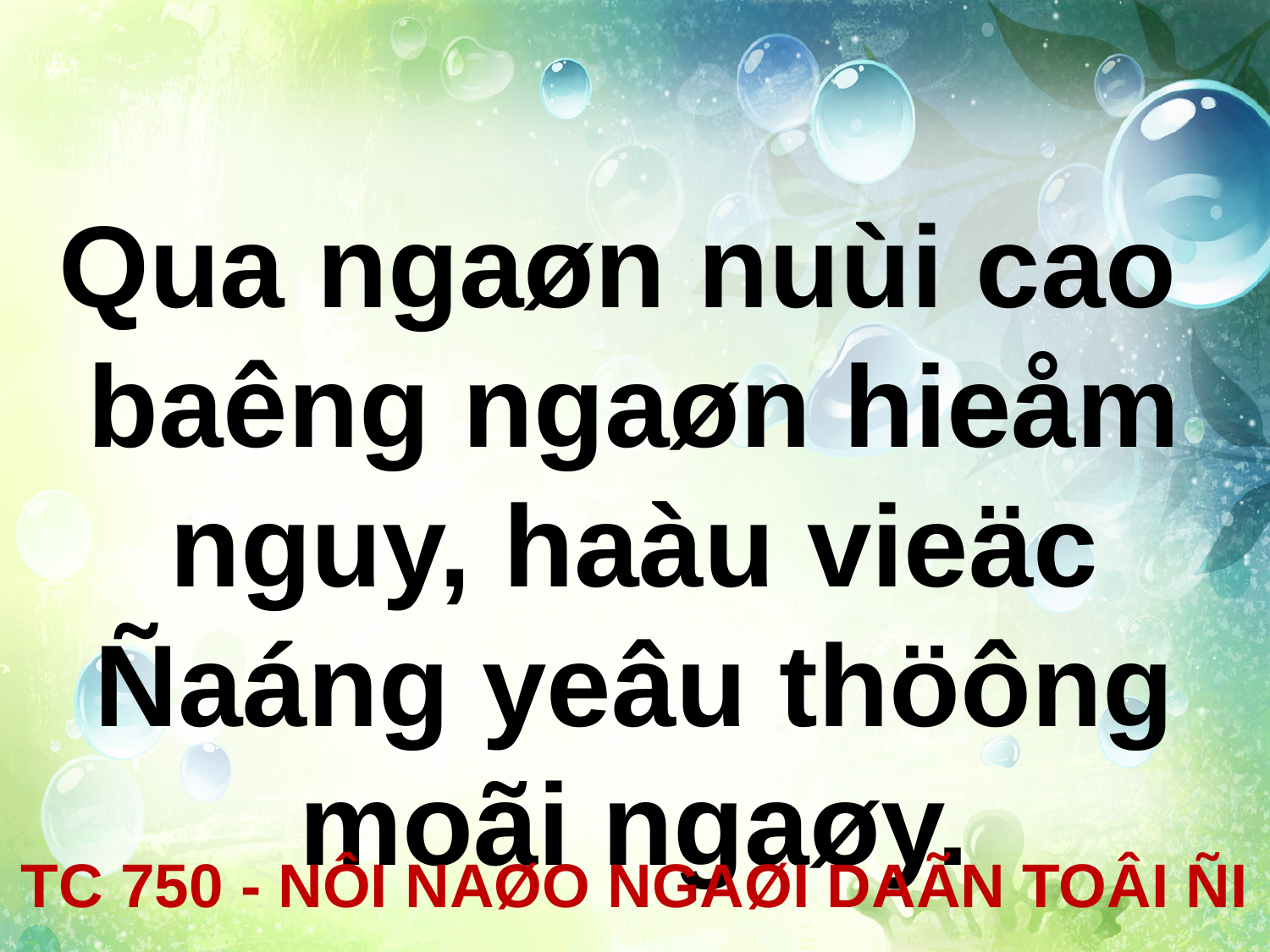

Qua ngaøn nuùi cao
baêng ngaøn hieåm nguy, haàu vieäc Ñaáng yeâu thöông moãi ngaøy.
TC 750 - NÔI NAØO NGAØI DAÃN TOÂI ÑI